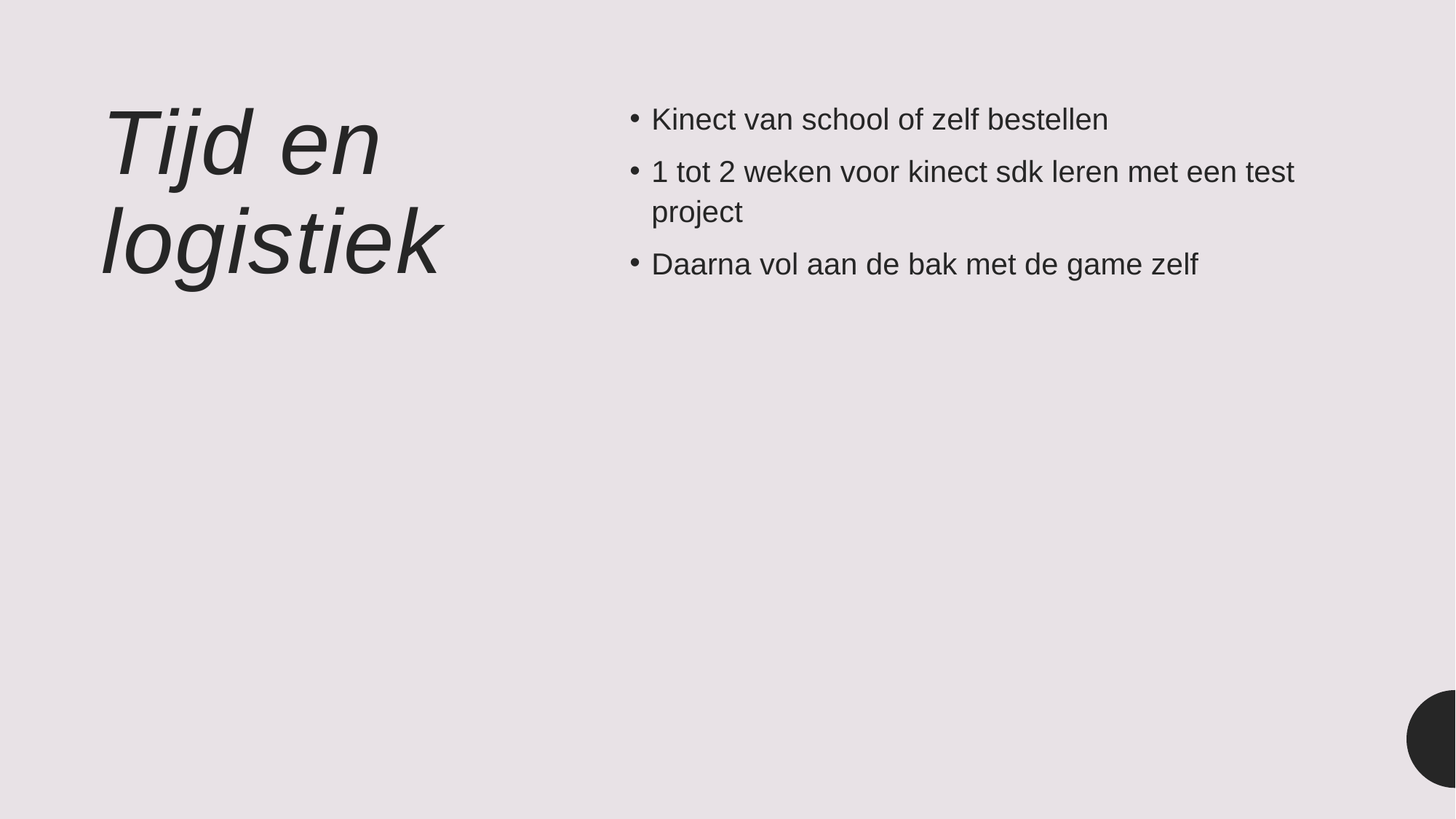

# Tijd en logistiek
Kinect van school of zelf bestellen
1 tot 2 weken voor kinect sdk leren met een test project
Daarna vol aan de bak met de game zelf